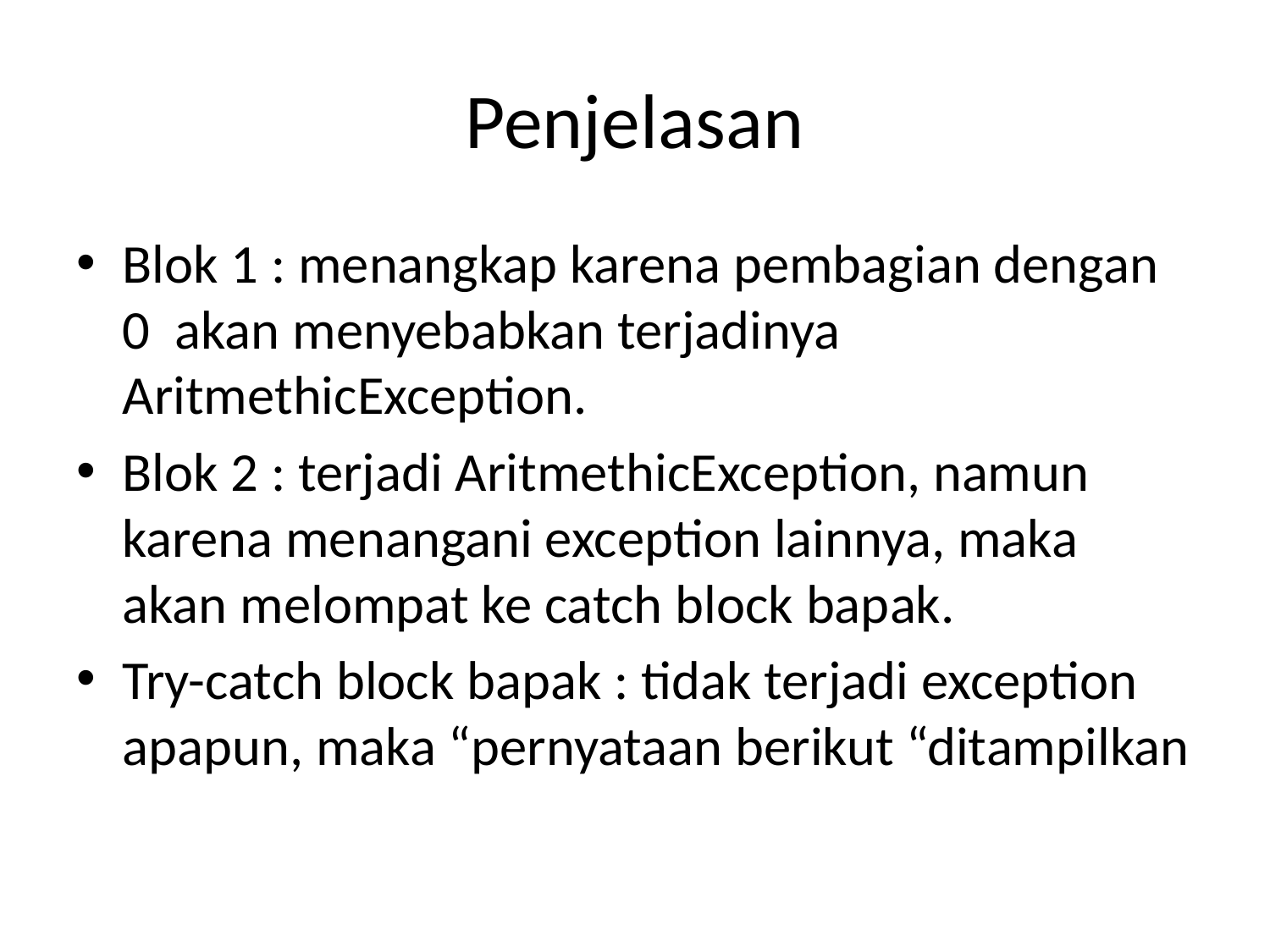

# Penjelasan
Blok 1 : menangkap karena pembagian dengan 0  akan menyebabkan terjadinya AritmethicException.
Blok 2 : terjadi AritmethicException, namun karena menangani exception lainnya, maka akan melompat ke catch block bapak.
Try-catch block bapak : tidak terjadi exception apapun, maka “pernyataan berikut “ditampilkan